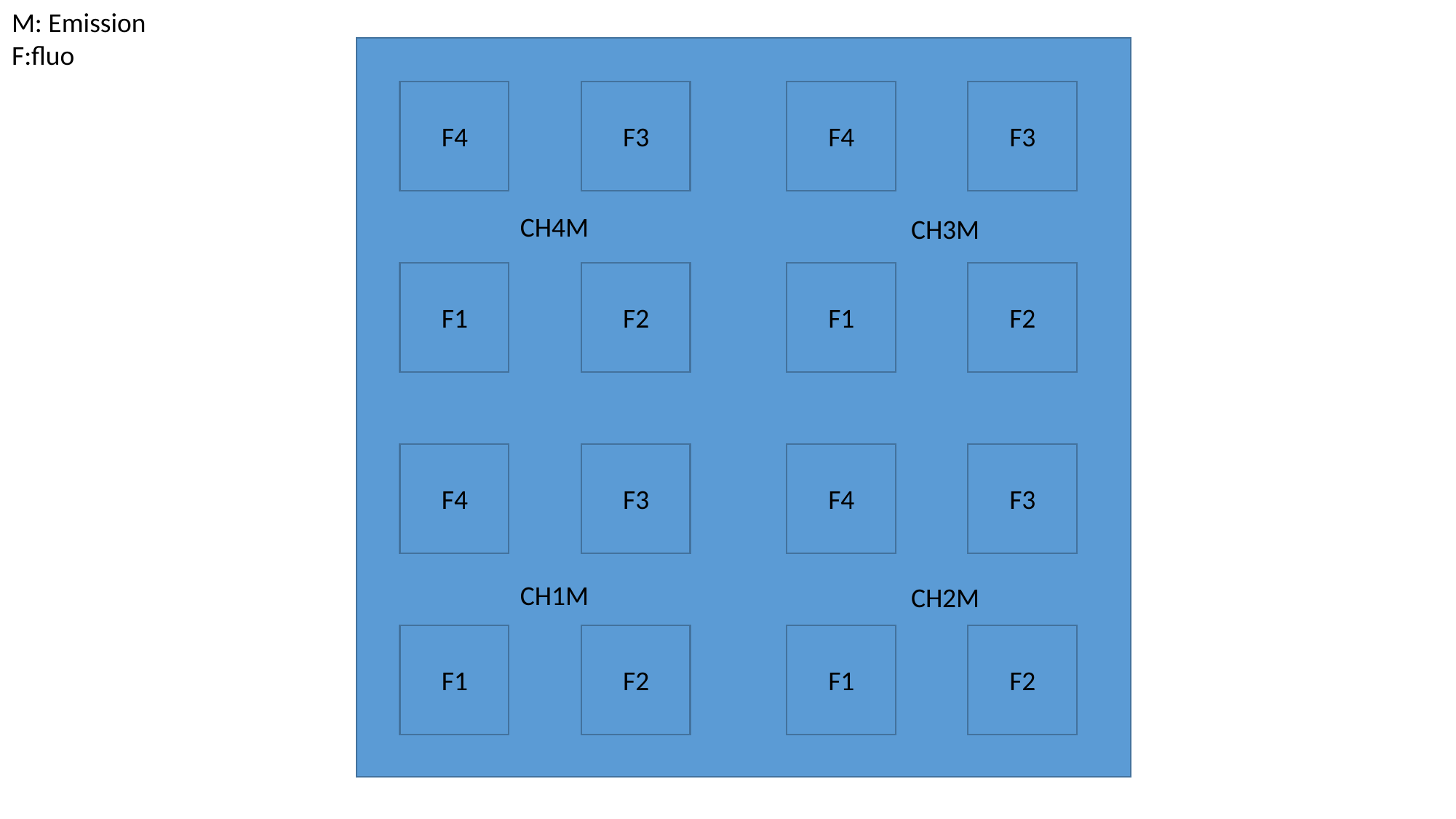

M: Emission
F:fluo

F4
F3
F1
F2
F4
F3
F1
F2
CH4M
CH3M

F4
F3
F4
F3
F1
F2
CH1M
CH2M

F1
F2